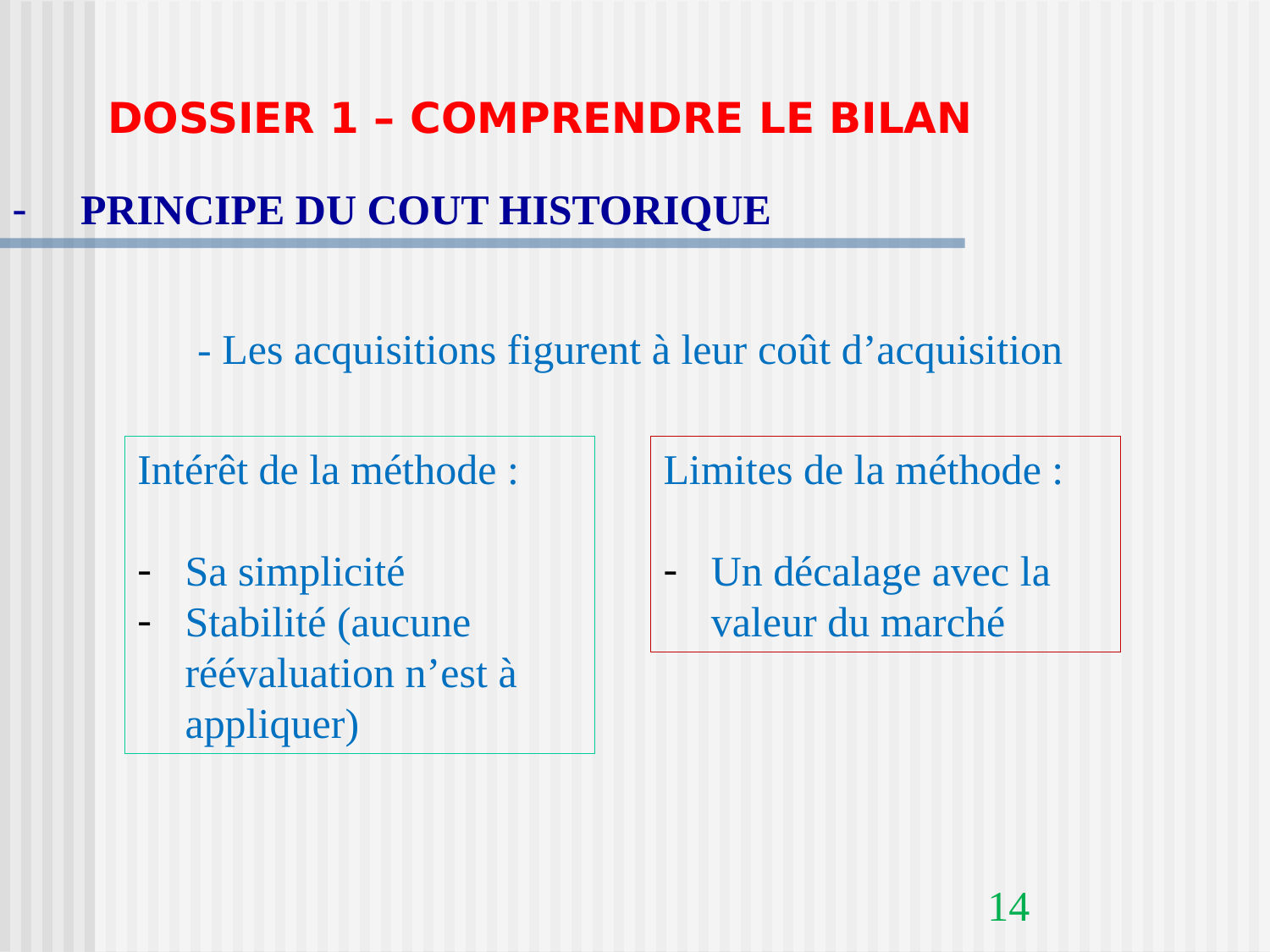

DOSSIER 1 – COMPRENDRE LE BILAN
-     PRINCIPE DU COUT HISTORIQUE
- Les acquisitions figurent à leur coût d’acquisition
Intérêt de la méthode :

Sa simplicité
Stabilité (aucune réévaluation n’est à appliquer)
Limites de la méthode :

Un décalage avec la valeur du marché
14